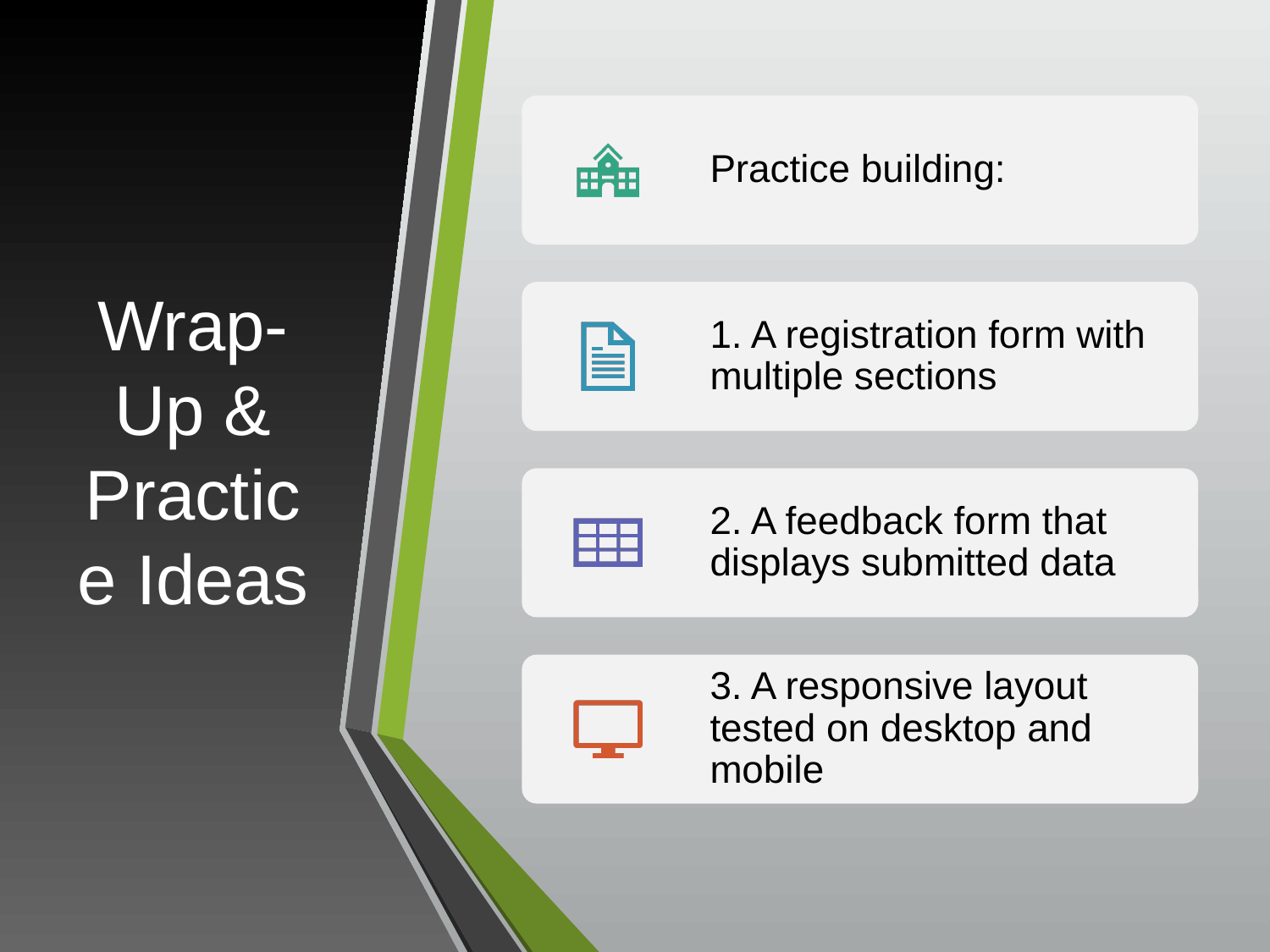

# Wrap-Up & Practice Ideas
Practice building:
1. A registration form with multiple sections
2. A feedback form that displays submitted data
3. A responsive layout tested on desktop and mobile